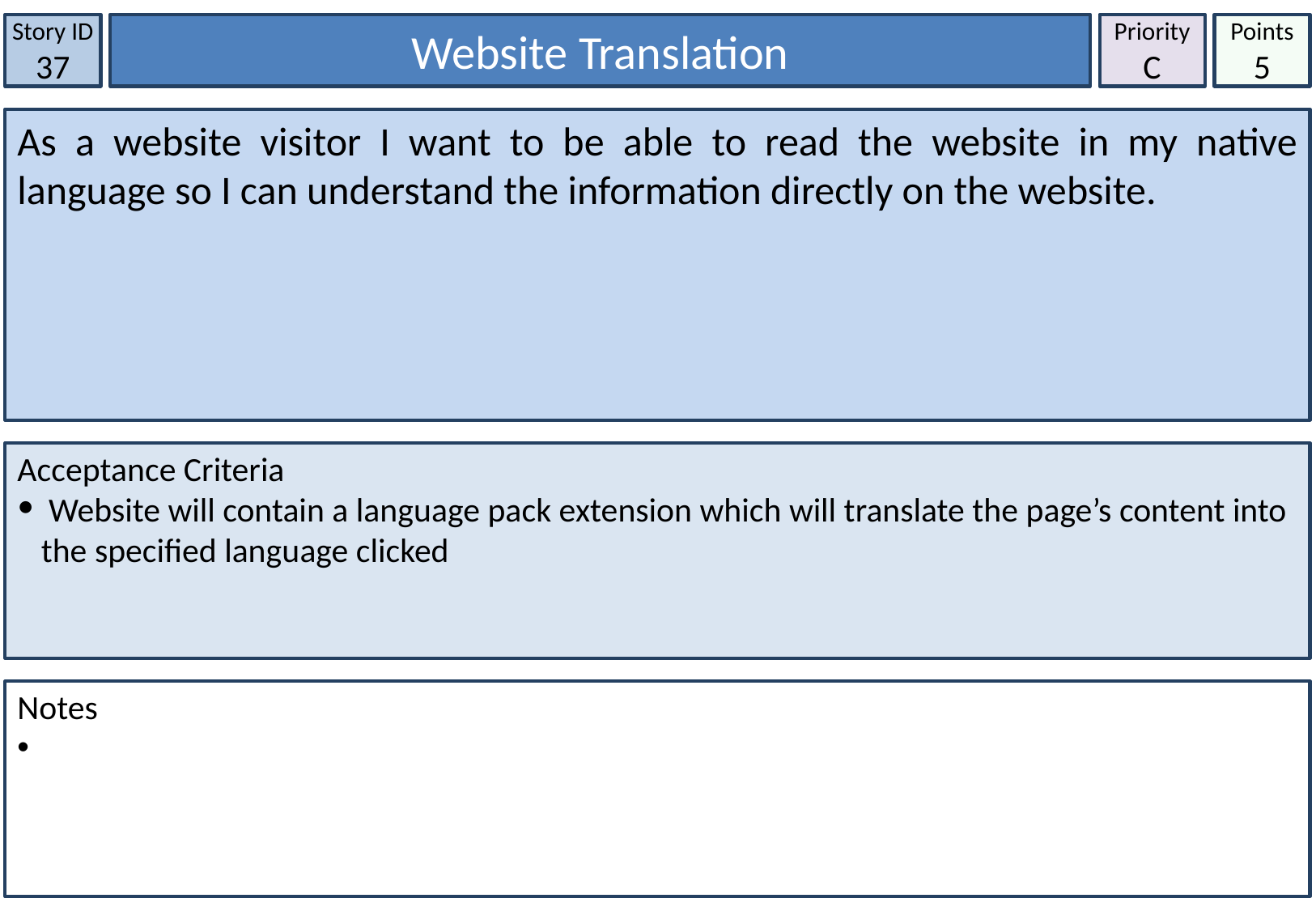

Story ID
37
Website Translation
Priority
C
Points
5
As a website visitor I want to be able to read the website in my native language so I can understand the information directly on the website.
Acceptance Criteria
 Website will contain a language pack extension which will translate the page’s content into the specified language clicked
Notes